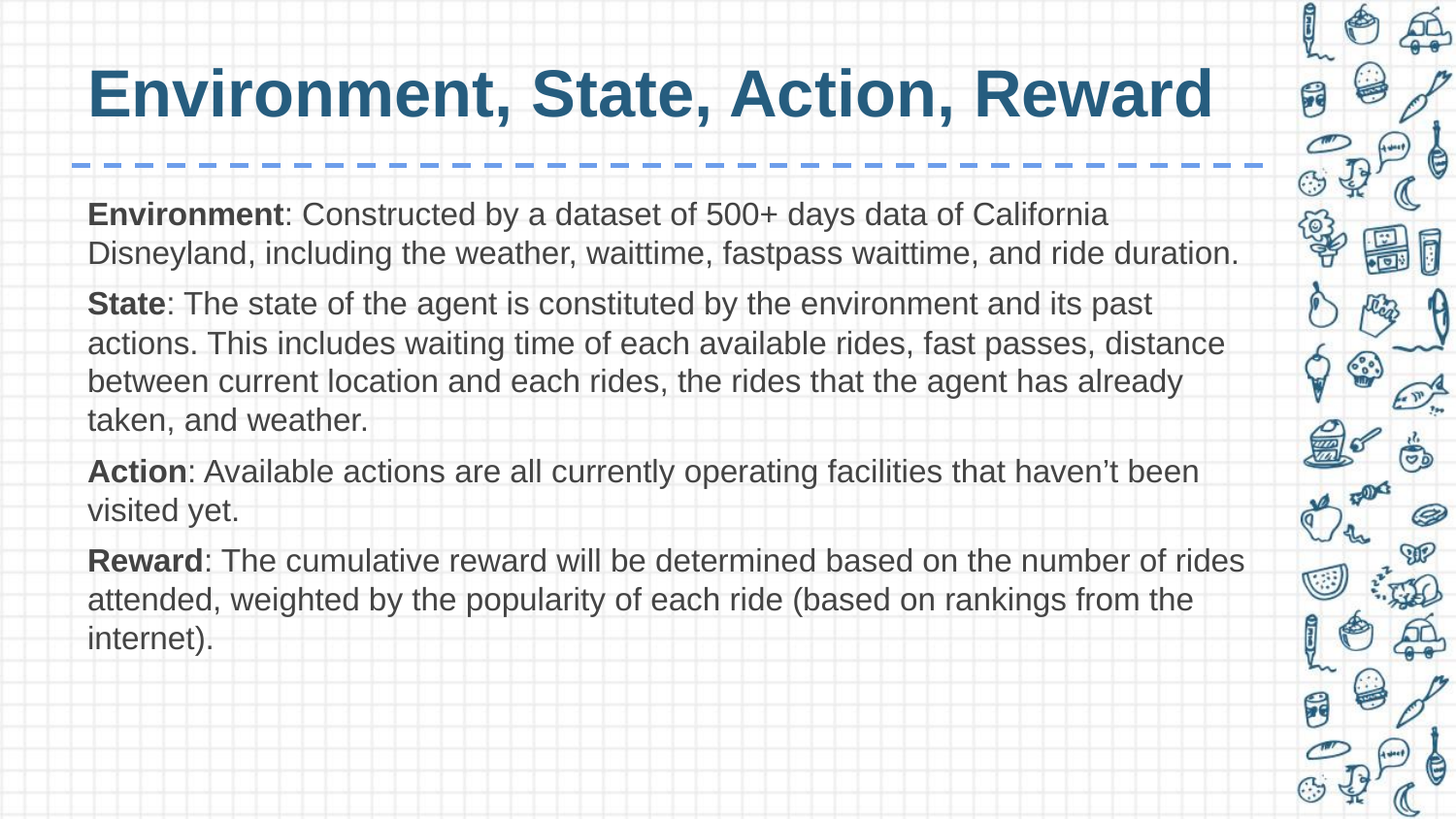

# Environment, State, Action, Reward
Environment: Constructed by a dataset of 500+ days data of California Disneyland, including the weather, waittime, fastpass waittime, and ride duration.
State: The state of the agent is constituted by the environment and its past actions. This includes waiting time of each available rides, fast passes, distance between current location and each rides, the rides that the agent has already taken, and weather.
Action: Available actions are all currently operating facilities that haven’t been visited yet.
Reward: The cumulative reward will be determined based on the number of rides attended, weighted by the popularity of each ride (based on rankings from the internet).